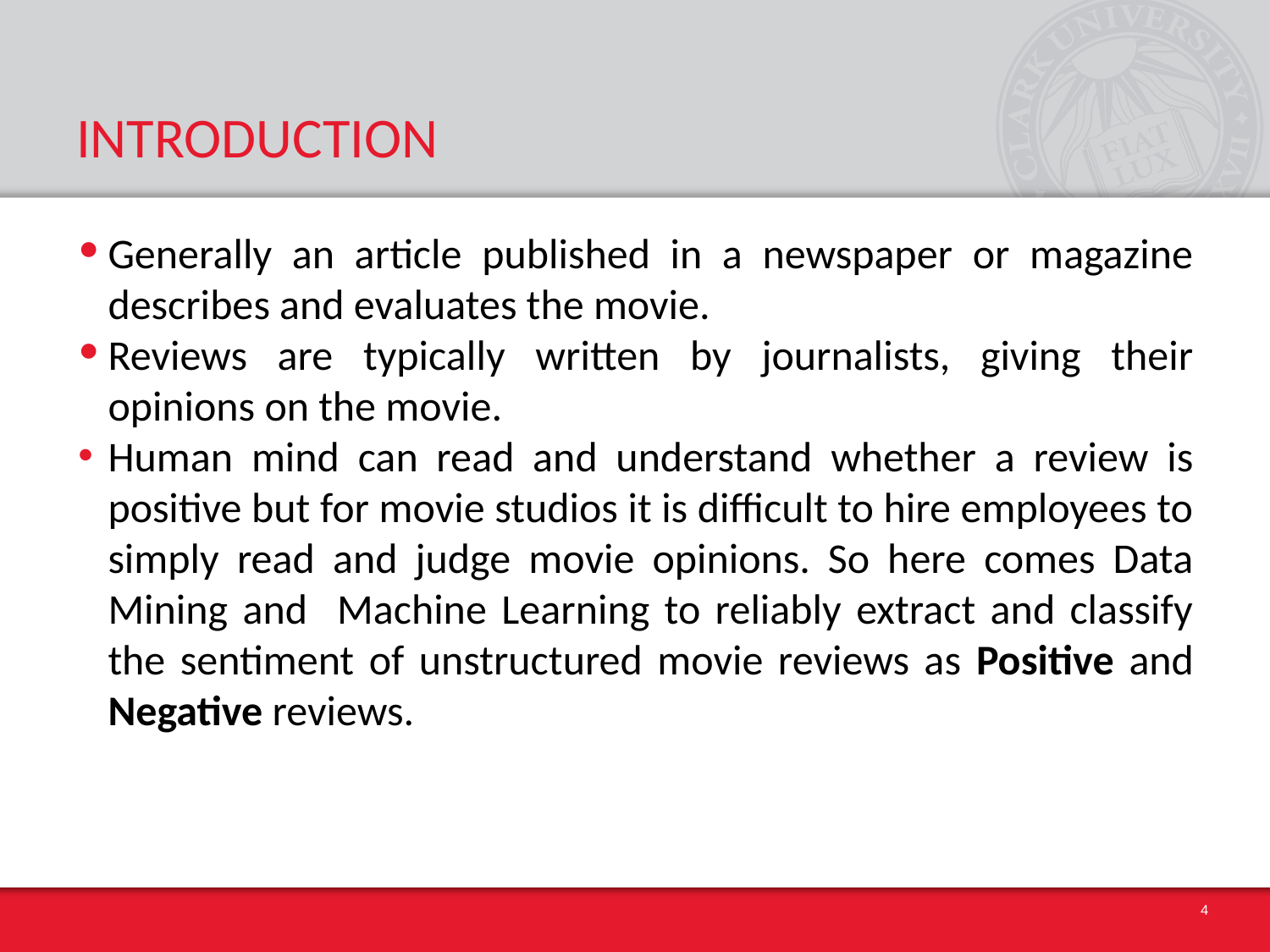

# INTRODUCTION
Generally an article published in a newspaper or magazine describes and evaluates the movie.
Reviews are typically written by journalists, giving their opinions on the movie.
Human mind can read and understand whether a review is positive but for movie studios it is difficult to hire employees to simply read and judge movie opinions. So here comes Data Mining and  Machine Learning to reliably extract and classify the sentiment of unstructured movie reviews as Positive and Negative reviews.
4